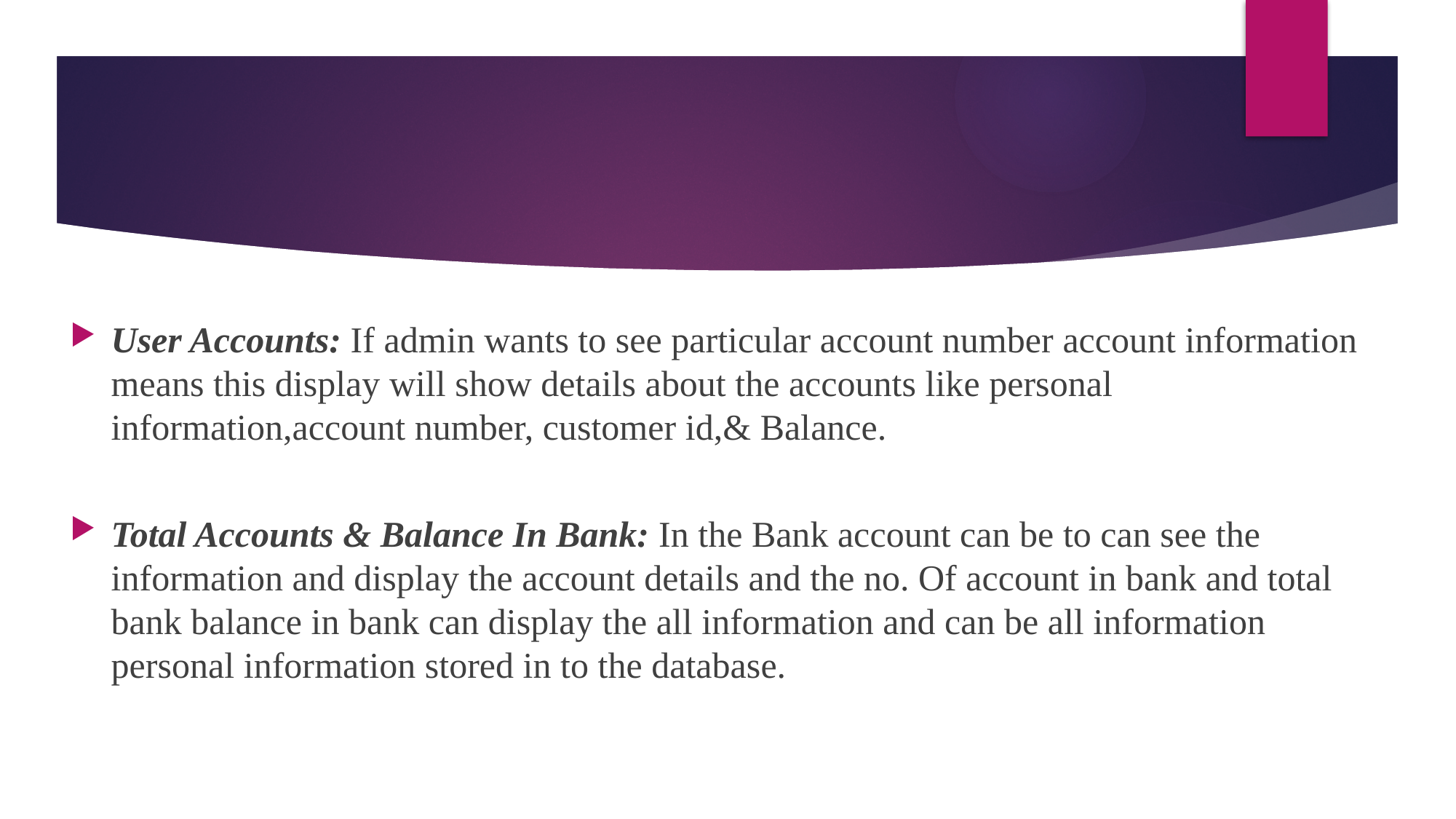

#
User Accounts: If admin wants to see particular account number account information means this display will show details about the accounts like personal information,account number, customer id,& Balance.

Total Accounts & Balance In Bank: In the Bank account can be to can see the information and display the account details and the no. Of account in bank and total bank balance in bank can display the all information and can be all information personal information stored in to the database.